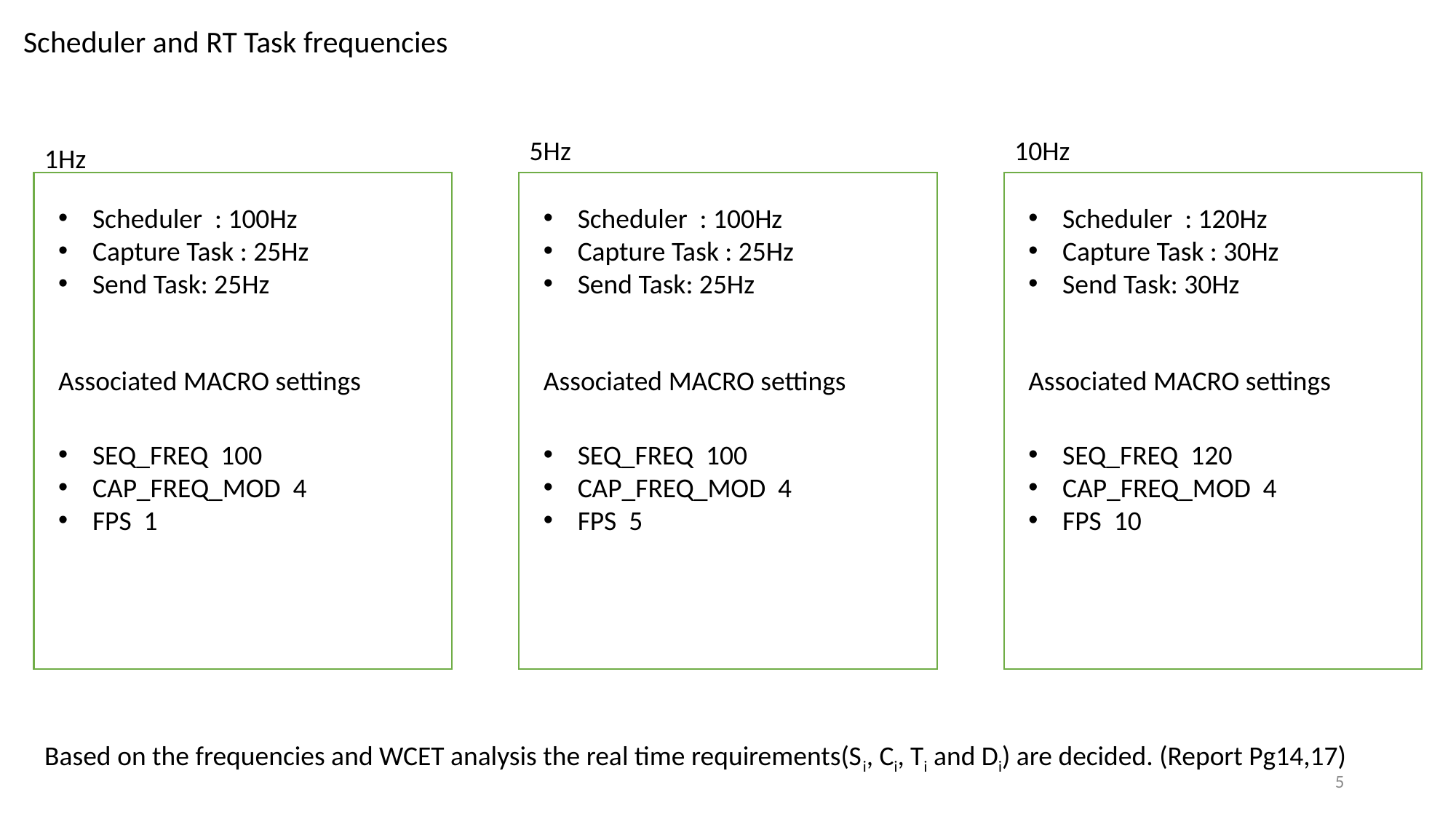

Scheduler and RT Task frequencies
5Hz
10Hz
1Hz

Scheduler  : 100Hz
Capture Task : 25Hz
Send Task: 25Hz

Scheduler  : 100Hz
Capture Task : 25Hz
Send Task: 25Hz

Scheduler  : 120Hz
Capture Task : 30Hz
Send Task: 30Hz

Associated MACRO settings
Associated MACRO settings
Associated MACRO settings
SEQ_FREQ  100
CAP_FREQ_MOD  4
FPS  1
SEQ_FREQ  100
CAP_FREQ_MOD  4
FPS  5
SEQ_FREQ  120
CAP_FREQ_MOD  4
FPS  10

Based on the frequencies and WCET analysis the real time requirements(Si, Ci, Ti and Di) are decided. (Report Pg14,17)

5